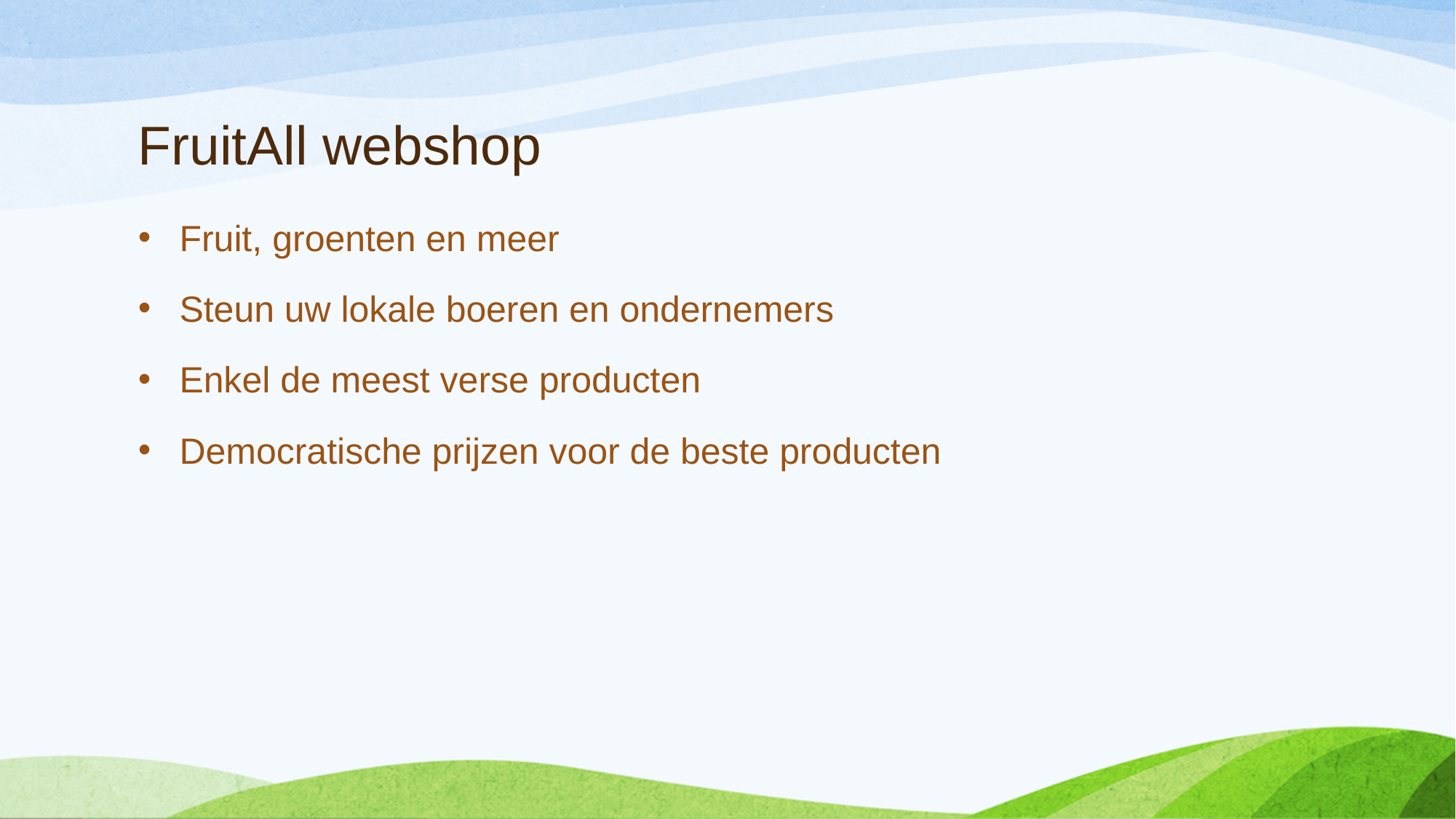

# FruitAll webshop
Fruit, groenten en meer
Steun uw lokale boeren en ondernemers
Enkel de meest verse producten
Democratische prijzen voor de beste producten